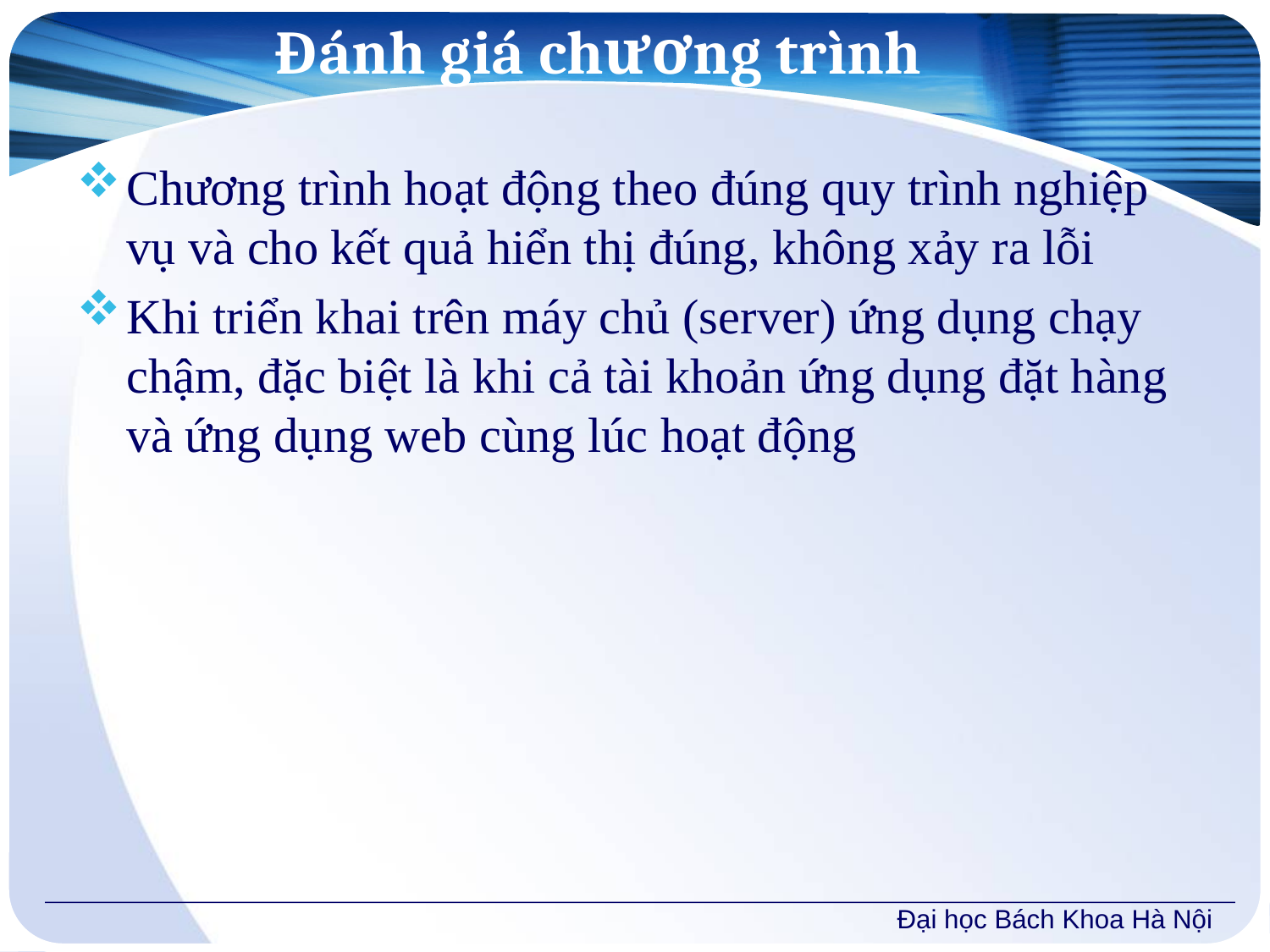

# Đánh giá chương trình
Chương trình hoạt động theo đúng quy trình nghiệp vụ và cho kết quả hiển thị đúng, không xảy ra lỗi
Khi triển khai trên máy chủ (server) ứng dụng chạy chậm, đặc biệt là khi cả tài khoản ứng dụng đặt hàng và ứng dụng web cùng lúc hoạt động